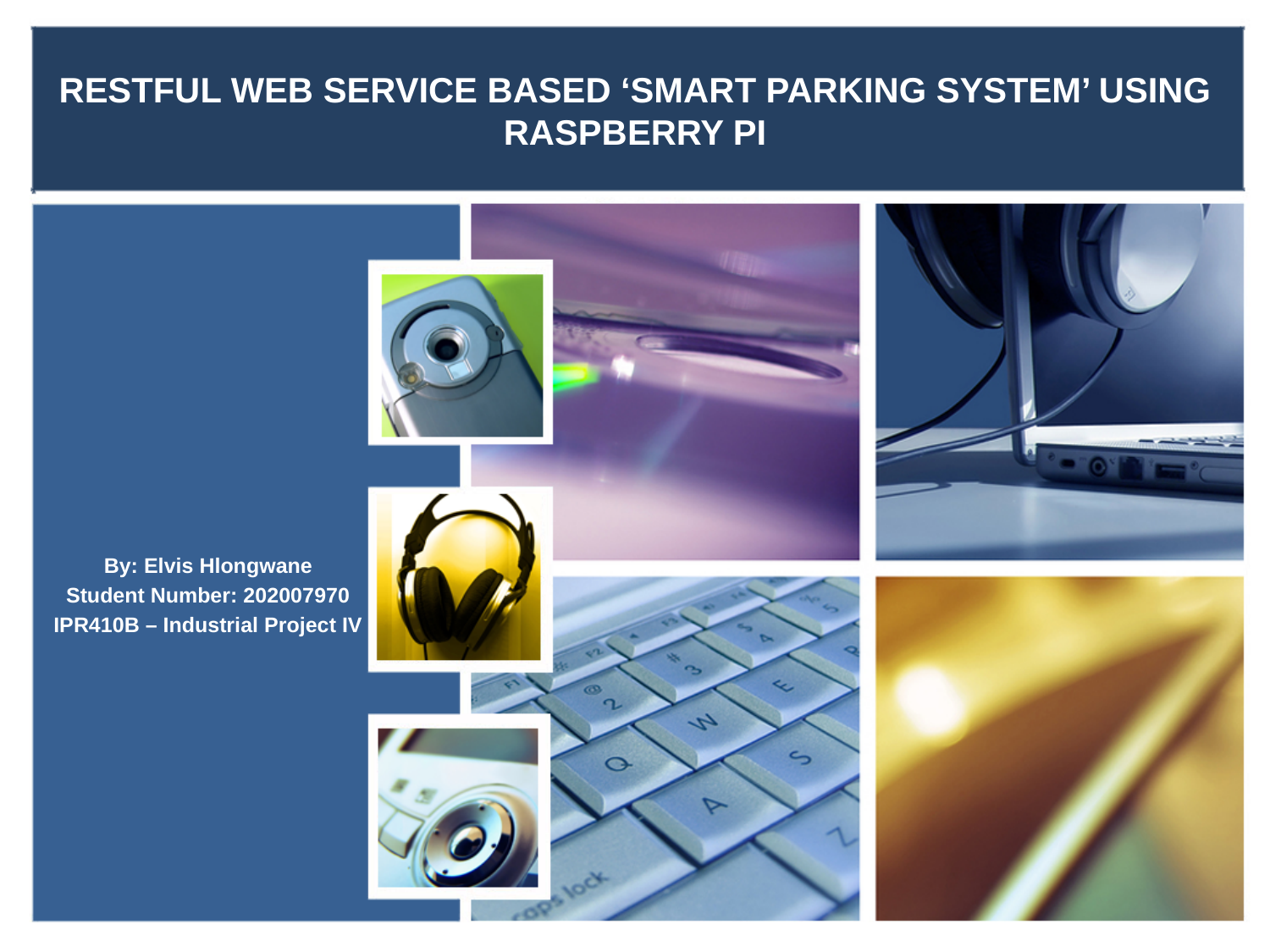

# RESTFUL WEB SERVICE BASED ‘SMART PARKING SYSTEM’ USING RASPBERRY PI
By: Elvis Hlongwane
Student Number: 202007970
IPR410B – Industrial Project IV